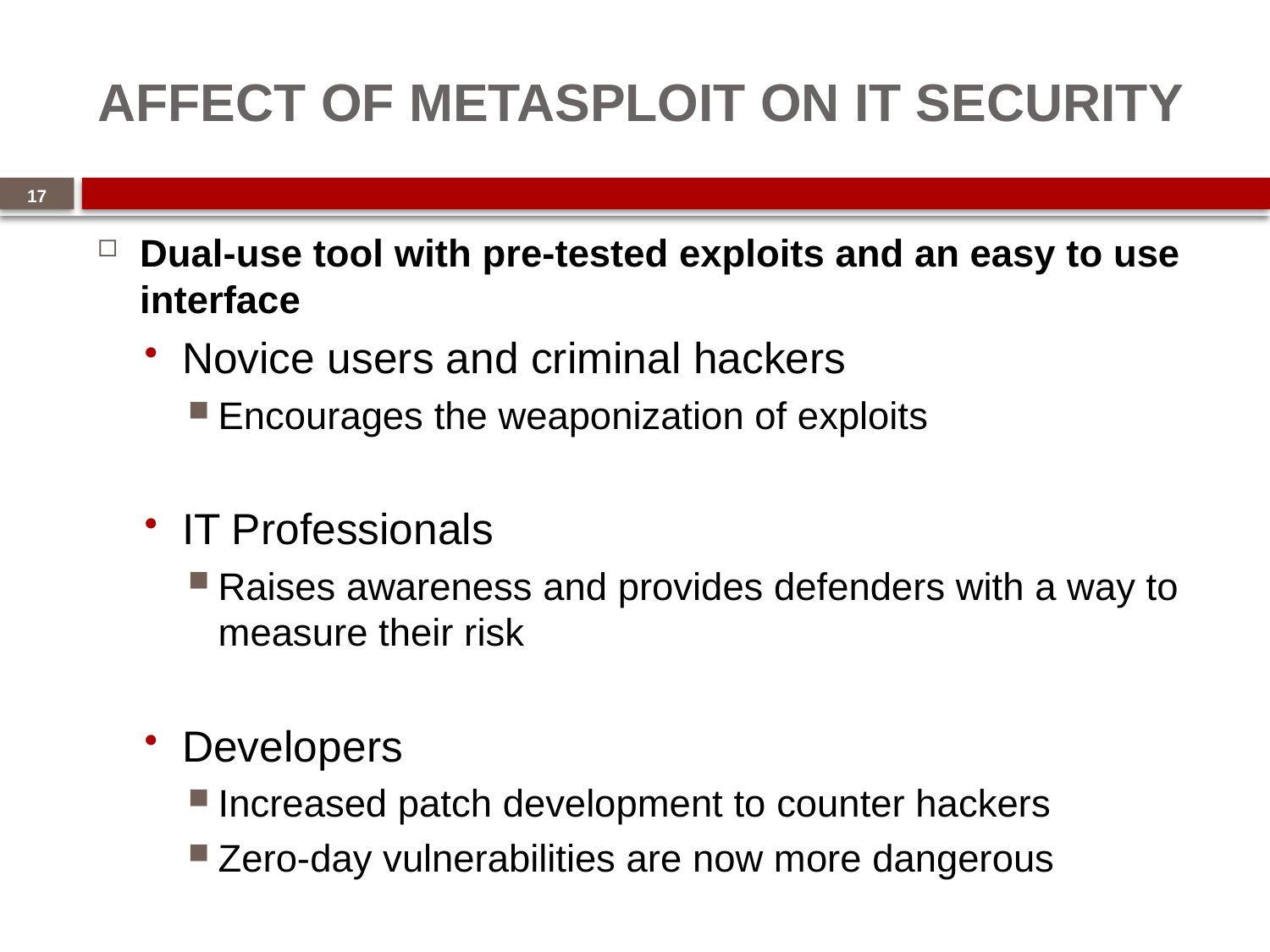

# Affect of Metasploit on IT Security
17
Dual-use tool with pre-tested exploits and an easy to use interface
Novice users and criminal hackers
Encourages the weaponization of exploits

IT Professionals
Raises awareness and provides defenders with a way to measure their risk

Developers
Increased patch development to counter hackers
Zero-day vulnerabilities are now more dangerous